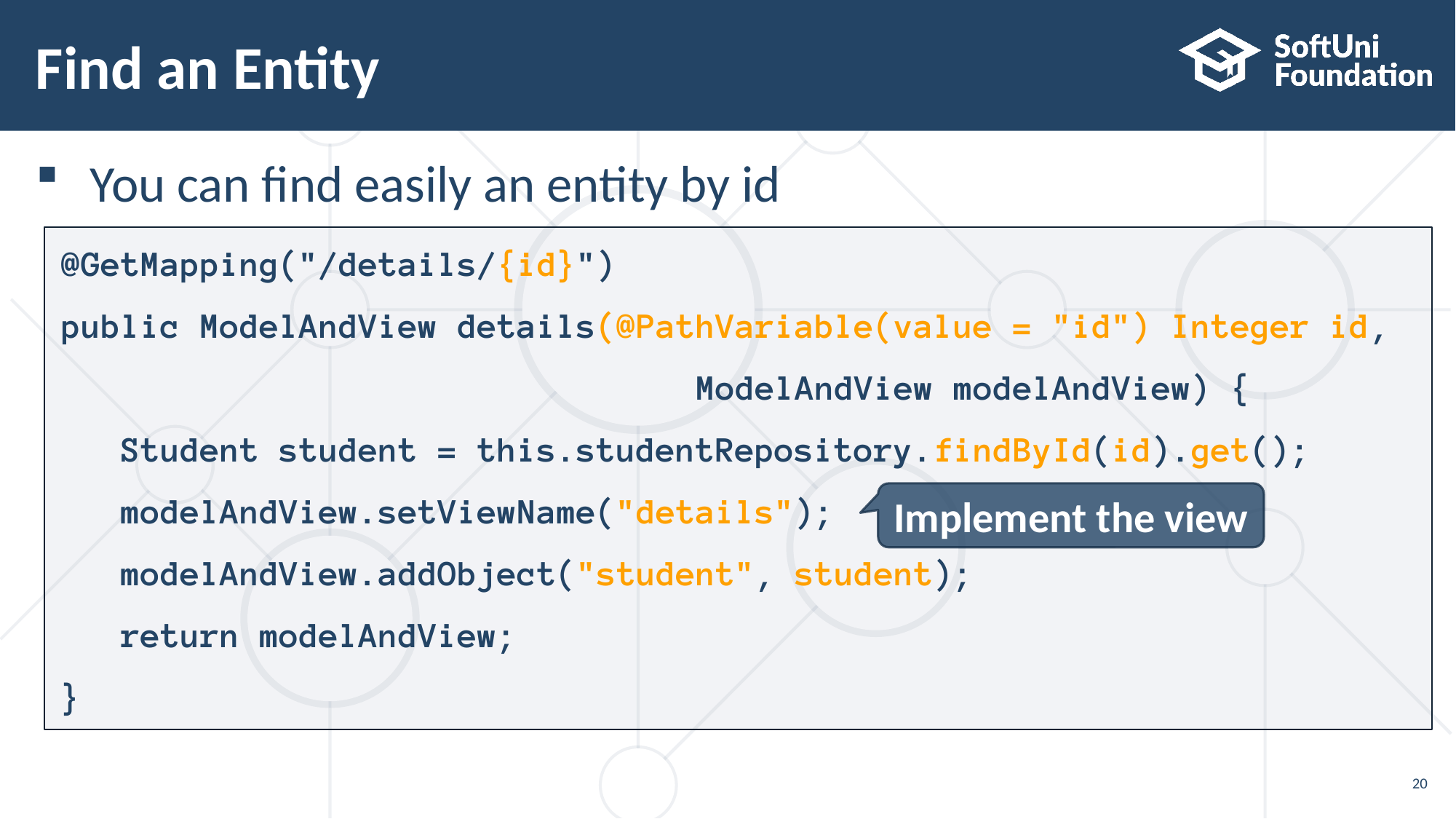

# Find an Entity
You can find easily an entity by id
@GetMapping("/details/{id}")
public ModelAndView details(@PathVariable(value = "id") Integer id,
                                ModelAndView modelAndView) {
   Student student = this.studentRepository.findById(id).get();
   modelAndView.setViewName("details");
   modelAndView.addObject("student", student);
   return modelAndView;
}
Implement the view
20